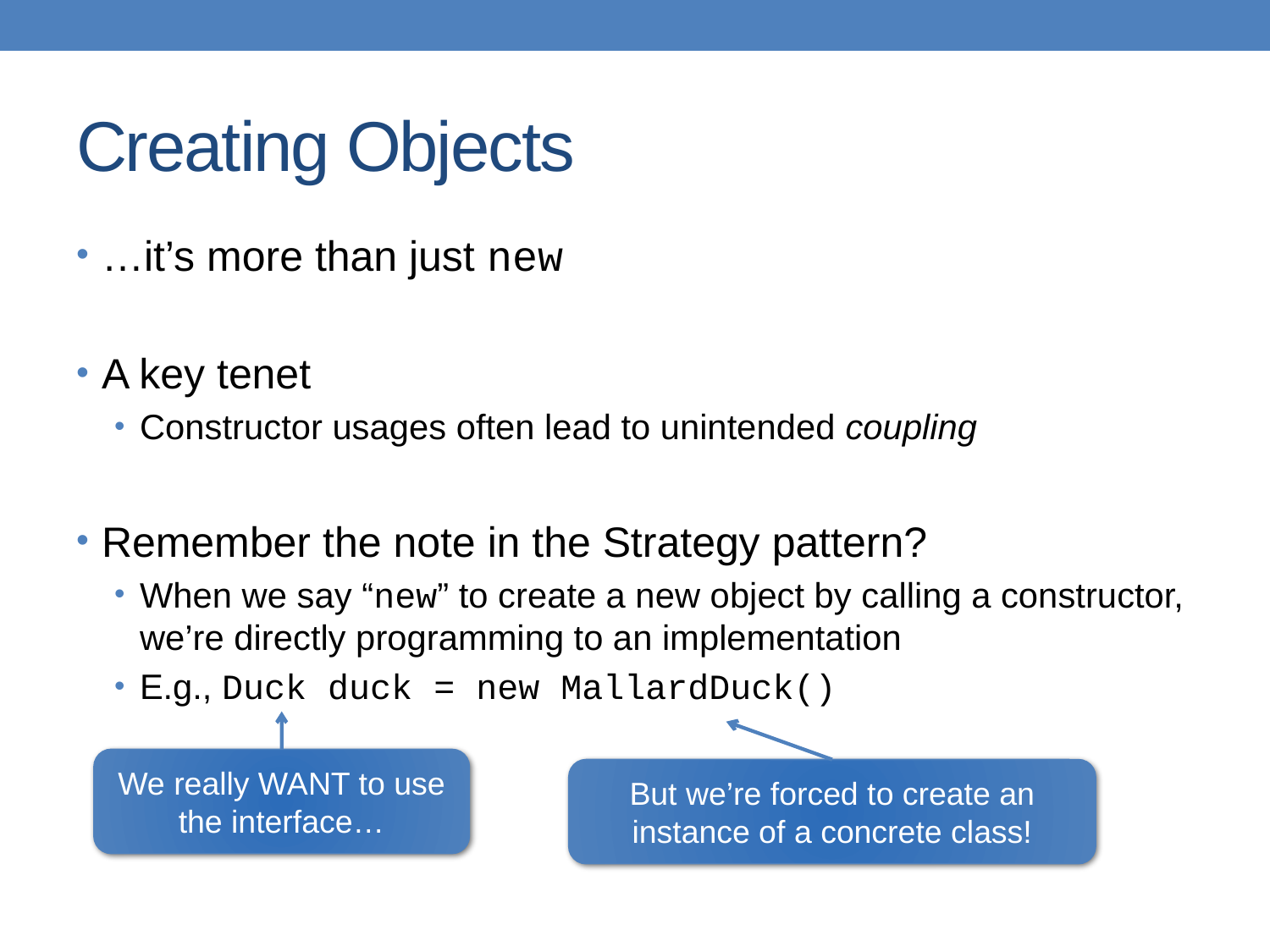

39
# Creating Objects
…it’s more than just new

A key tenet
Constructor usages often lead to unintended coupling

Remember the note in the Strategy pattern?
When we say “new” to create a new object by calling a constructor, we’re directly programming to an implementation
E.g., Duck duck = new MallardDuck()
We really WANT to use the interface…
But we’re forced to create an instance of a concrete class!